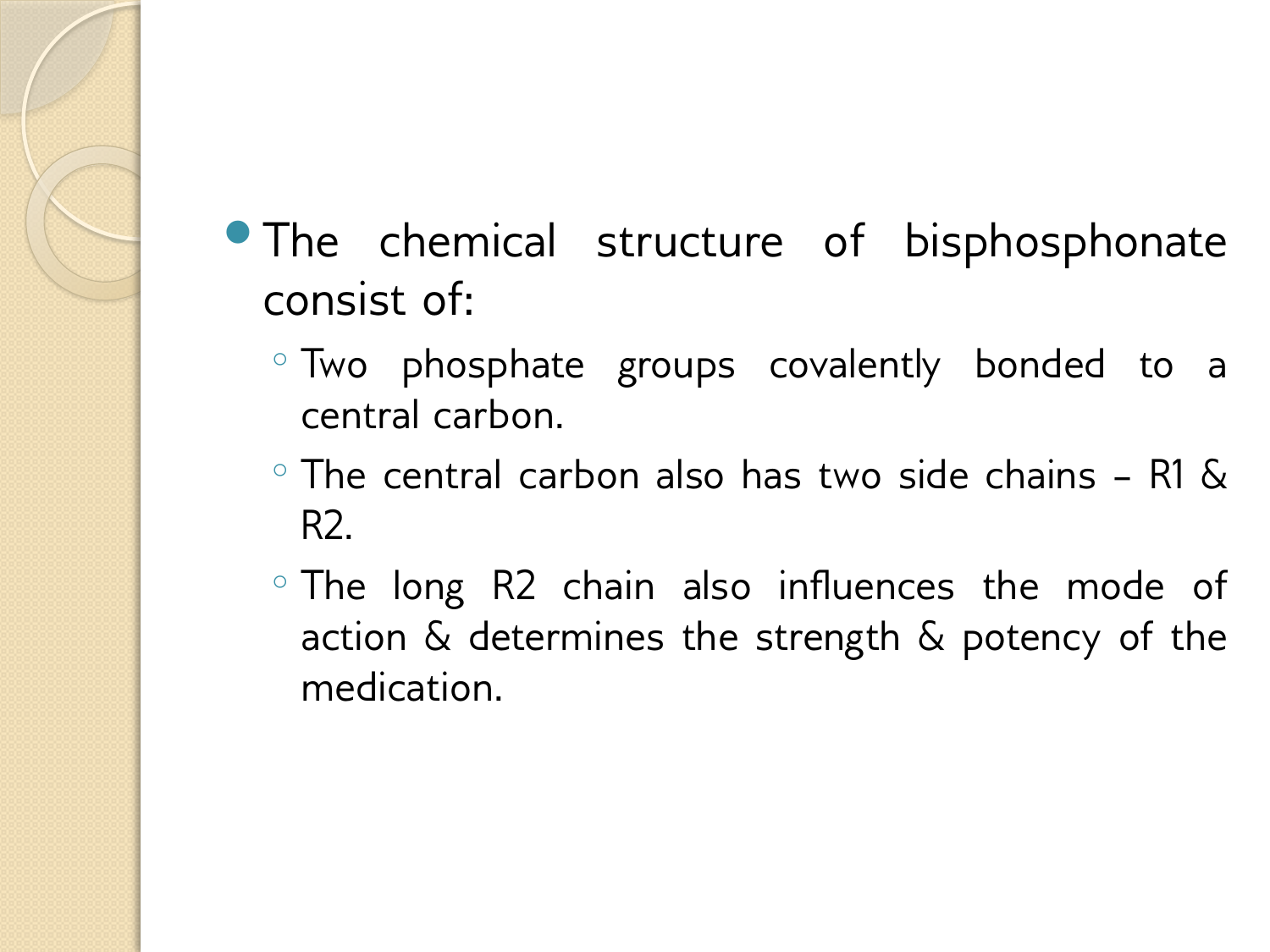

#
The chemical structure of bisphosphonate consist of:
Two phosphate groups covalently bonded to a central carbon.
The central carbon also has two side chains – R1 & R2.
The long R2 chain also influences the mode of action & determines the strength & potency of the medication.